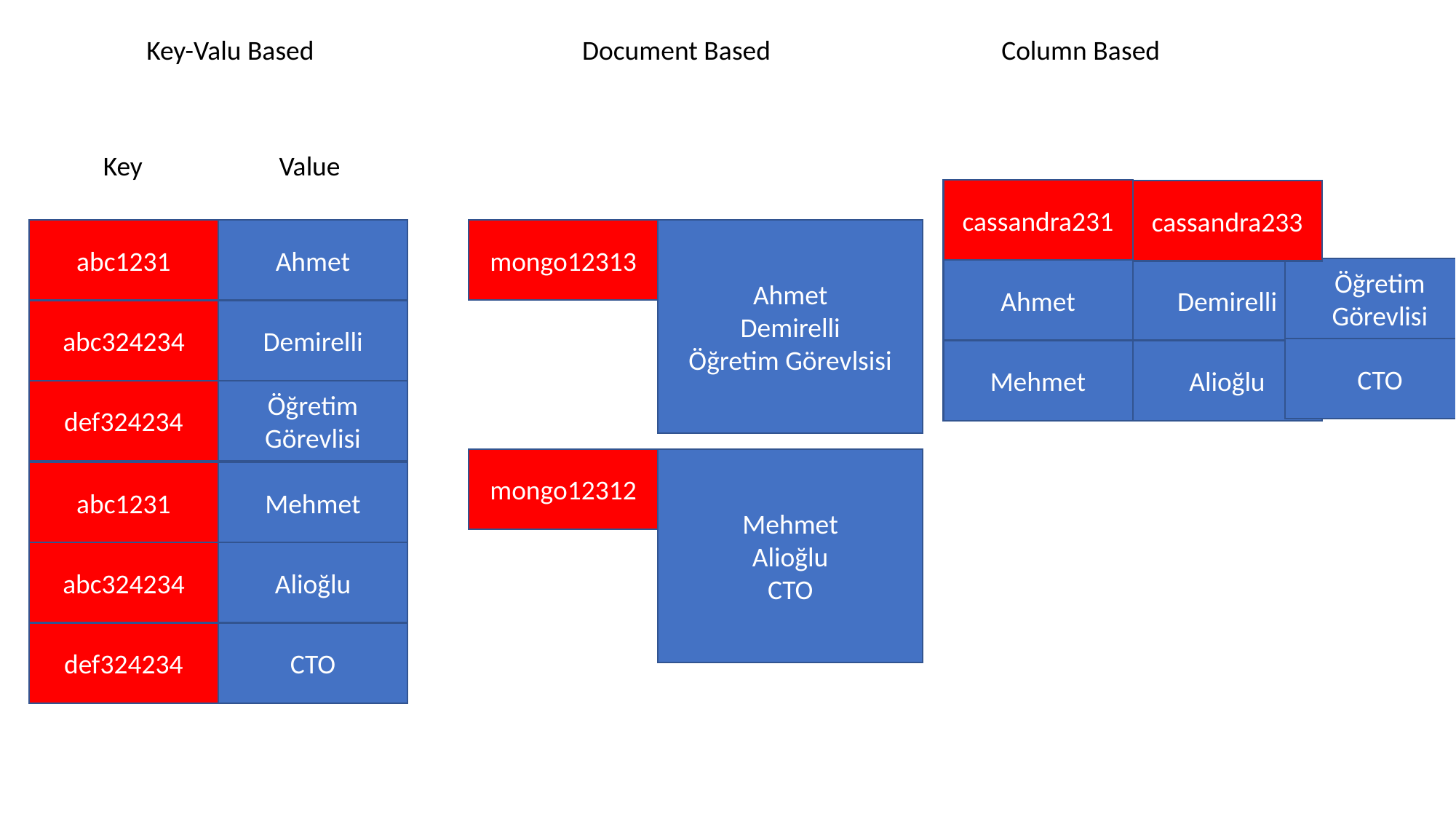

Key-Valu Based
Document Based
Column Based
Key
Value
cassandra231
cassandra233
abc1231
Ahmet
Ahmet
Demirelli
Öğretim Görevlsisi
mongo12313
Öğretim Görevlisi
Ahmet
Demirelli
abc324234
Demirelli
CTO
Mehmet
Alioğlu
def324234
Öğretim Görevlisi
Mehmet
Alioğlu
CTO
mongo12312
abc1231
Mehmet
abc324234
Alioğlu
def324234
CTO